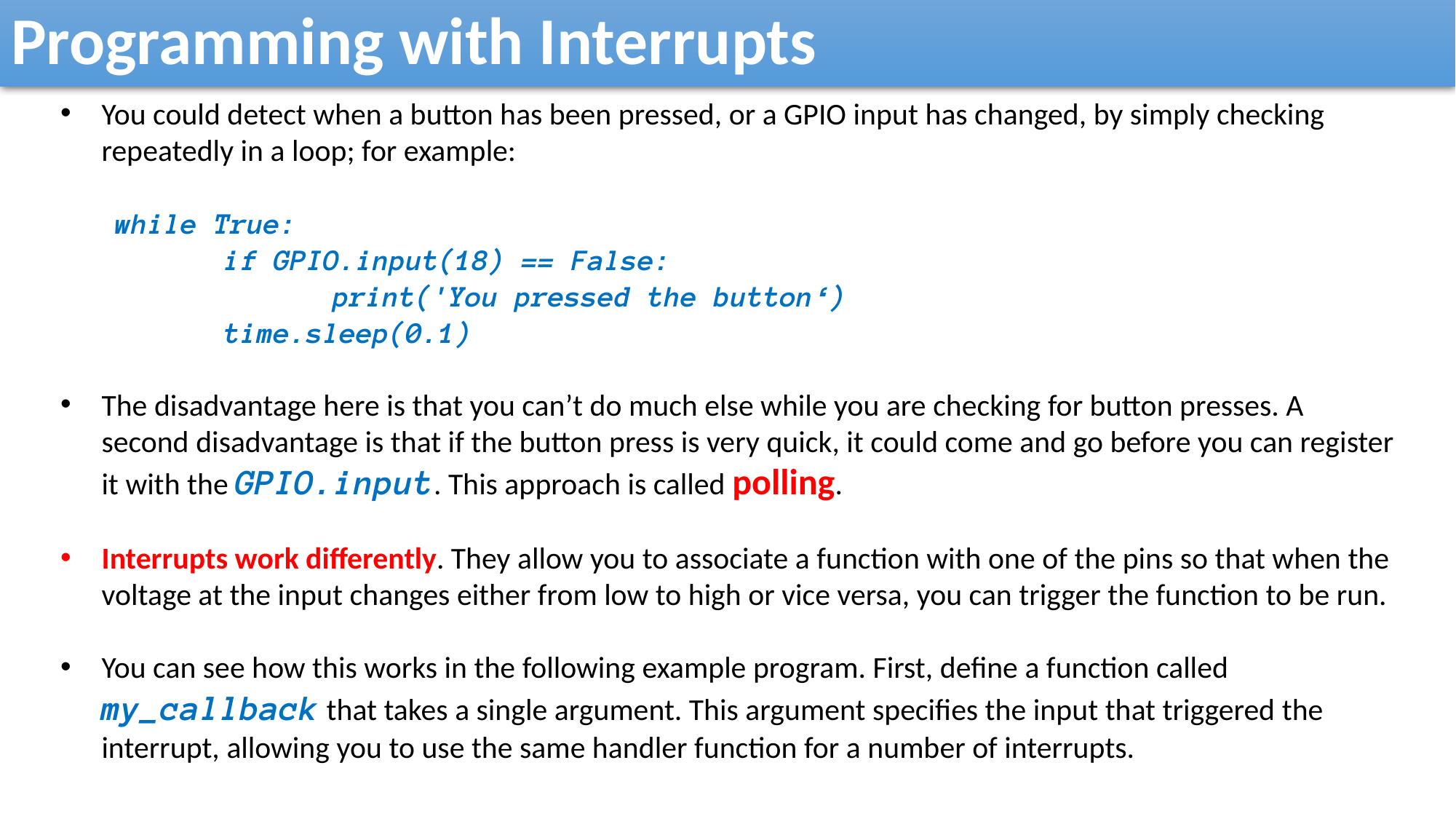

Programming with Interrupts
You could detect when a button has been pressed, or a GPIO input has changed, by simply checking repeatedly in a loop; for example:

while True:
	if GPIO.input(18) == False:
		print('You pressed the button‘)
	time.sleep(0.1)

The disadvantage here is that you can’t do much else while you are checking for button presses. A second disadvantage is that if the button press is very quick, it could come and go before you can register it with the GPIO.input. This approach is called polling.

Interrupts work differently. They allow you to associate a function with one of the pins so that when the voltage at the input changes either from low to high or vice versa, you can trigger the function to be run.

You can see how this works in the following example program. First, define a function called my_callback that takes a single argument. This argument specifies the input that triggered the interrupt, allowing you to use the same handler function for a number of interrupts.